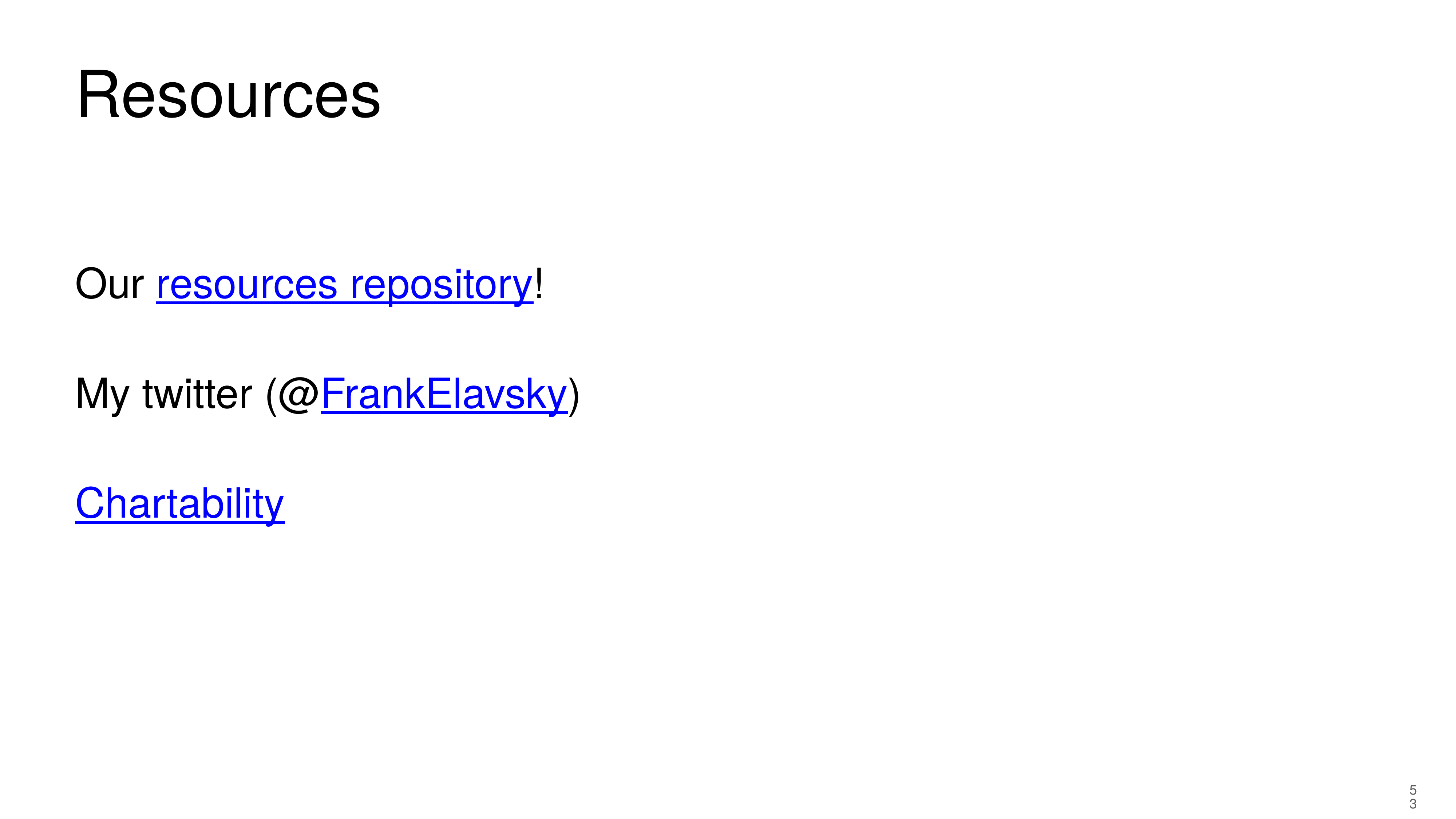

# Resources

Our resources repository!

My twitter (@FrankElavsky)

Chartability

53